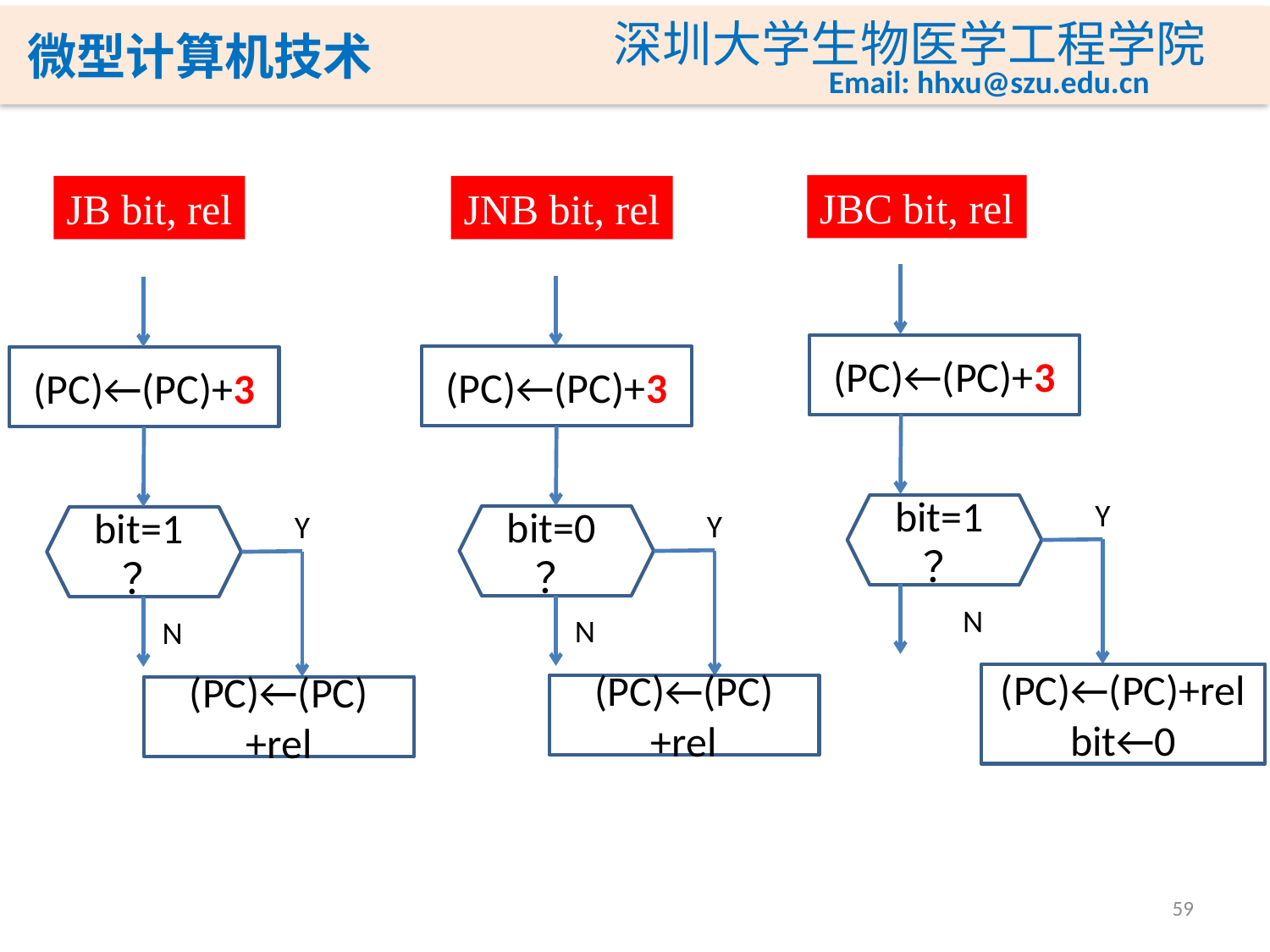

JBC bit, rel
JB bit, rel
JNB bit, rel
(PC)←(PC)+3
(PC)←(PC)+3
(PC)←(PC)+3
Y
bit=1？
Y
Y
bit=0？
bit=1？
N
N
N
(PC)←(PC)+rel
bit←0
(PC)←(PC)+rel
(PC)←(PC)+rel
59